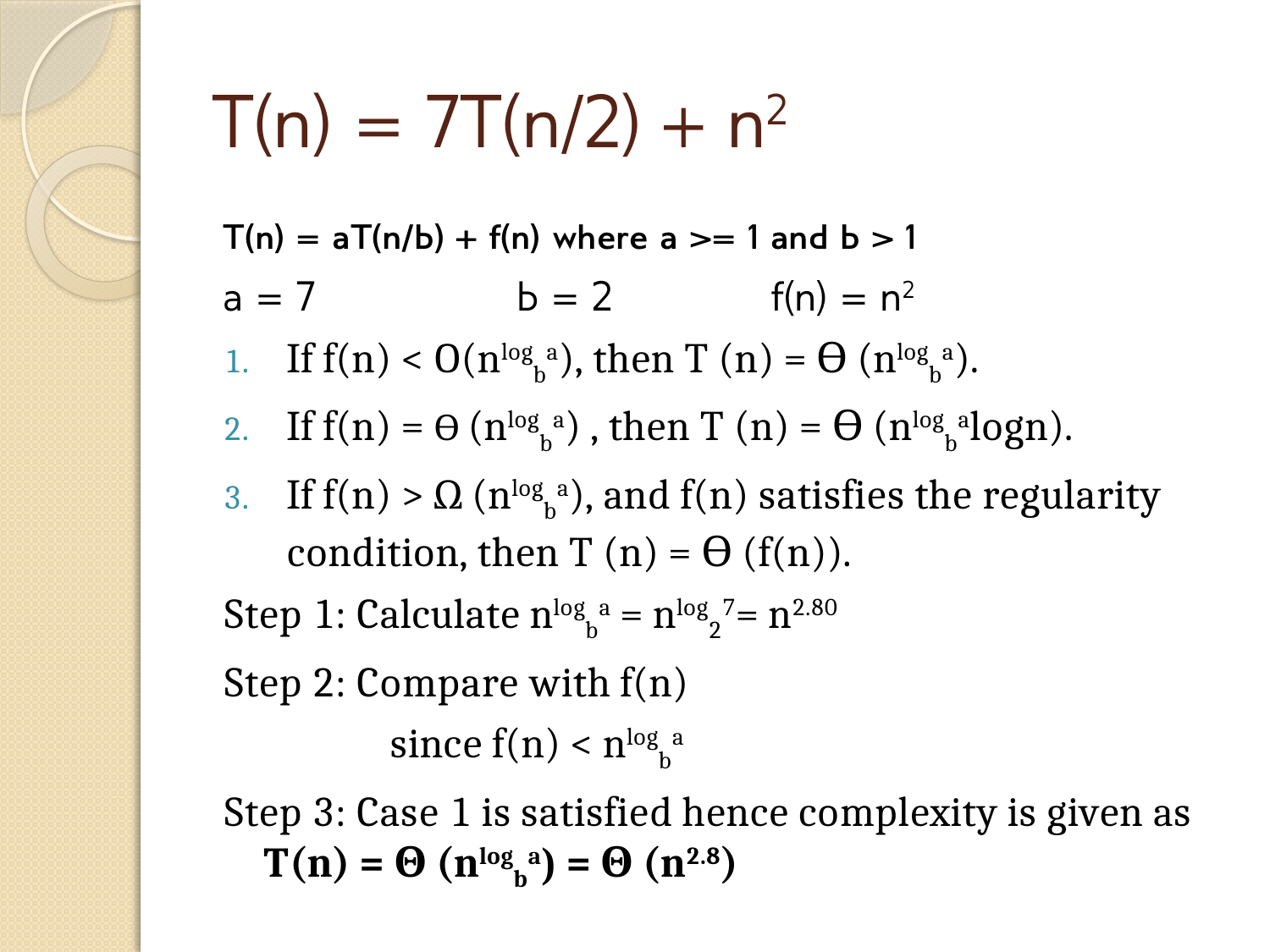

# T(n) = 7T(n/2) + n2
T(n) = aT(n/b) + f(n) where a >= 1 and b > 1
a = 7		b = 2		f(n) = n2
If f(n) < O(nlogba), then T (n) = ϴ (nlogba).
If f(n) = ϴ (nlogba) , then T (n) = ϴ (nlogbalogn).
If f(n) > Ω (nlogba), and f(n) satisfies the regularity condition, then T (n) = ϴ (f(n)).
Step 1: Calculate nlogba = nlog27= n2.80
Step 2: Compare with f(n)
		since f(n) < nlogba
Step 3: Case 1 is satisfied hence complexity is given as T(n) = Θ (nlogba) = Θ (n2.8)